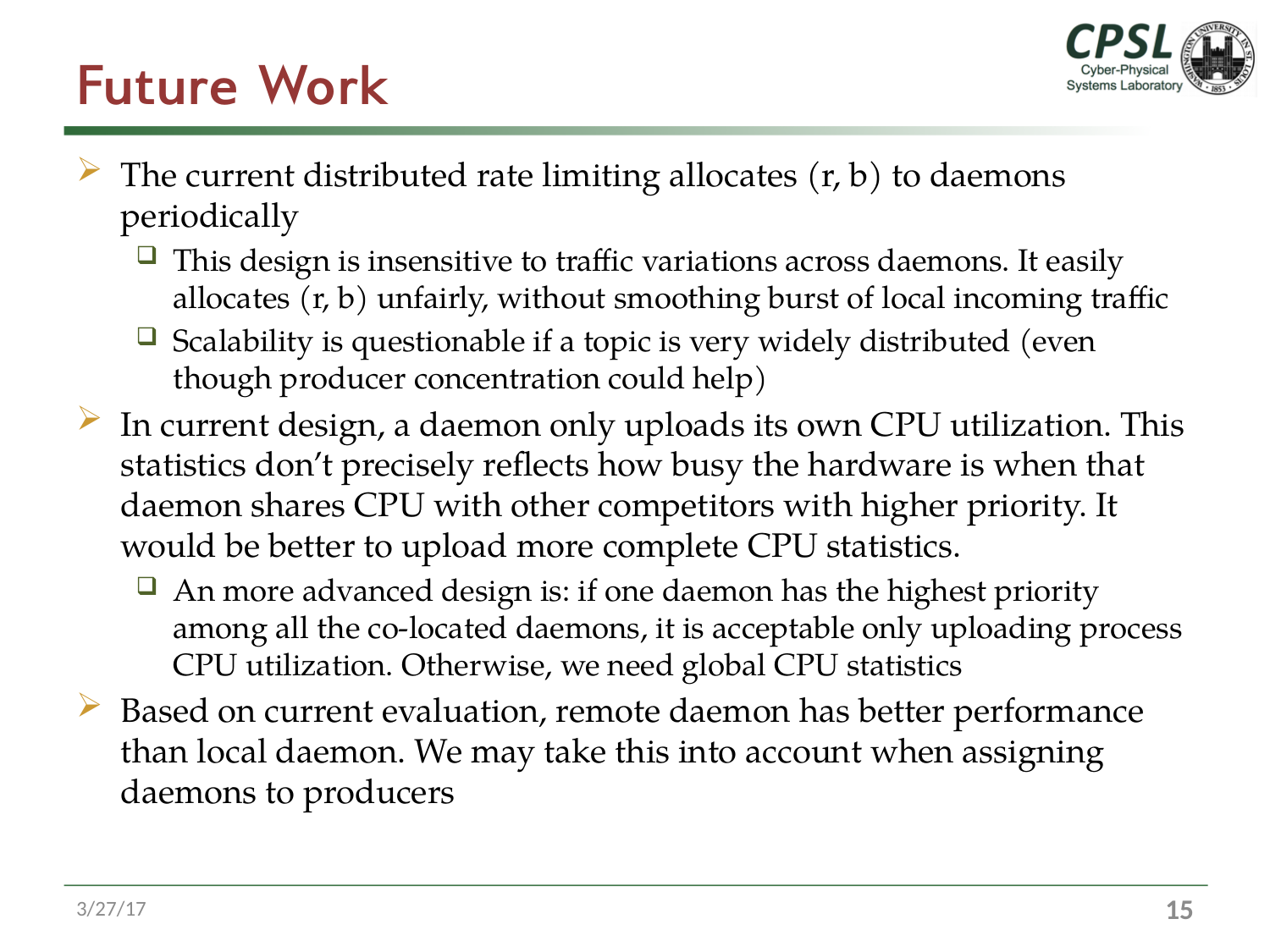

# Future Work
The current distributed rate limiting allocates (r, b) to daemons periodically
This design is insensitive to traffic variations across daemons. It easily allocates (r, b) unfairly, without smoothing burst of local incoming traffic
Scalability is questionable if a topic is very widely distributed (even though producer concentration could help)
In current design, a daemon only uploads its own CPU utilization. This statistics don’t precisely reflects how busy the hardware is when that daemon shares CPU with other competitors with higher priority. It would be better to upload more complete CPU statistics.
An more advanced design is: if one daemon has the highest priority among all the co-located daemons, it is acceptable only uploading process CPU utilization. Otherwise, we need global CPU statistics
Based on current evaluation, remote daemon has better performance than local daemon. We may take this into account when assigning daemons to producers
3/27/17

15